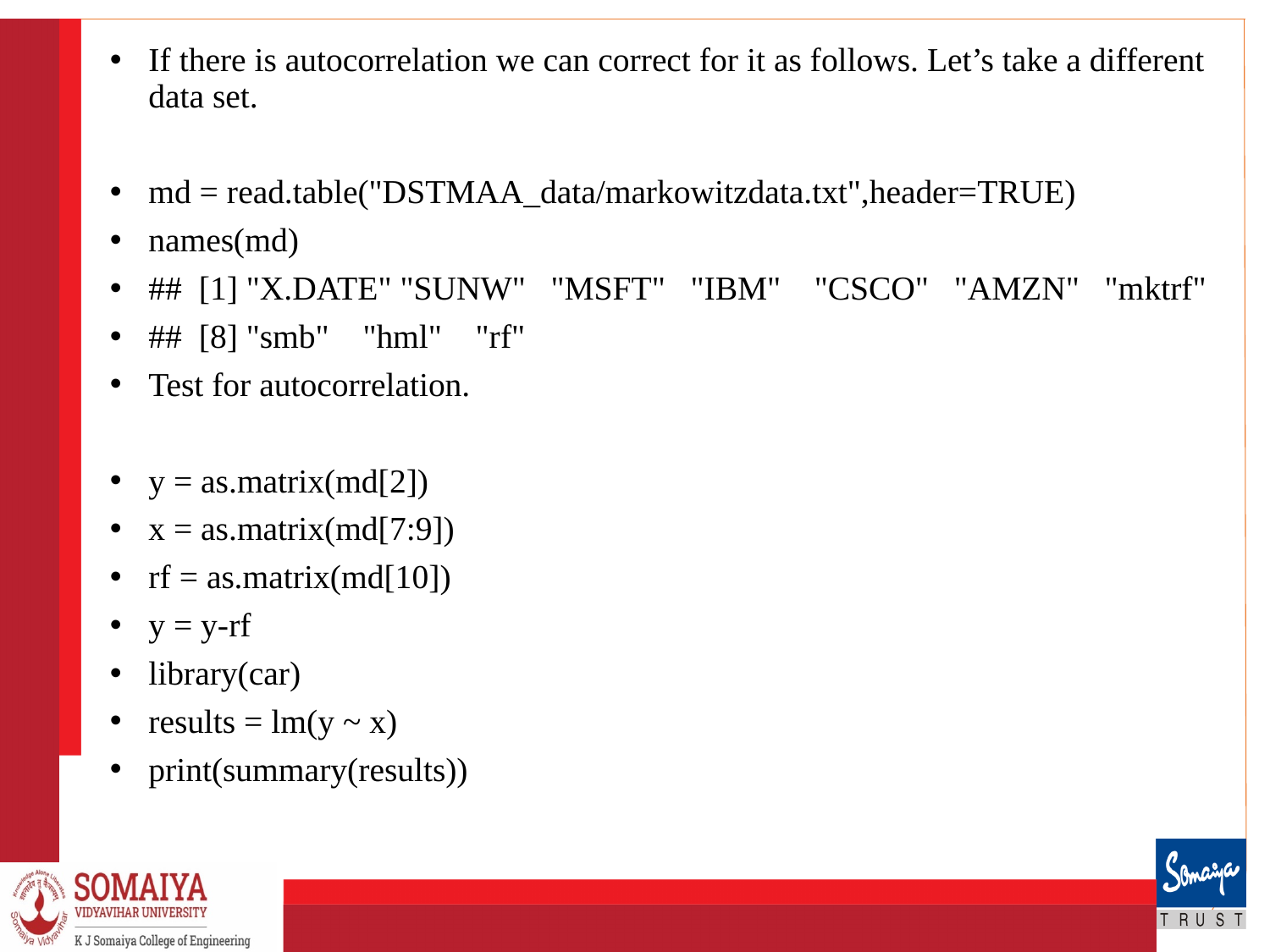

If there is autocorrelation we can correct for it as follows. Let’s take a different data set.

md = read.table("DSTMAA_data/markowitzdata.txt",header=TRUE)
names(md)
##  [1] "X.DATE" "SUNW"   "MSFT"   "IBM"    "CSCO"   "AMZN"   "mktrf"
##  [8] "smb"    "hml"    "rf"
Test for autocorrelation.

y = as.matrix(md[2])
x = as.matrix(md[7:9])
rf = as.matrix(md[10])
y = y-rf
library(car)
results = lm(y ~ x)
print(summary(results))